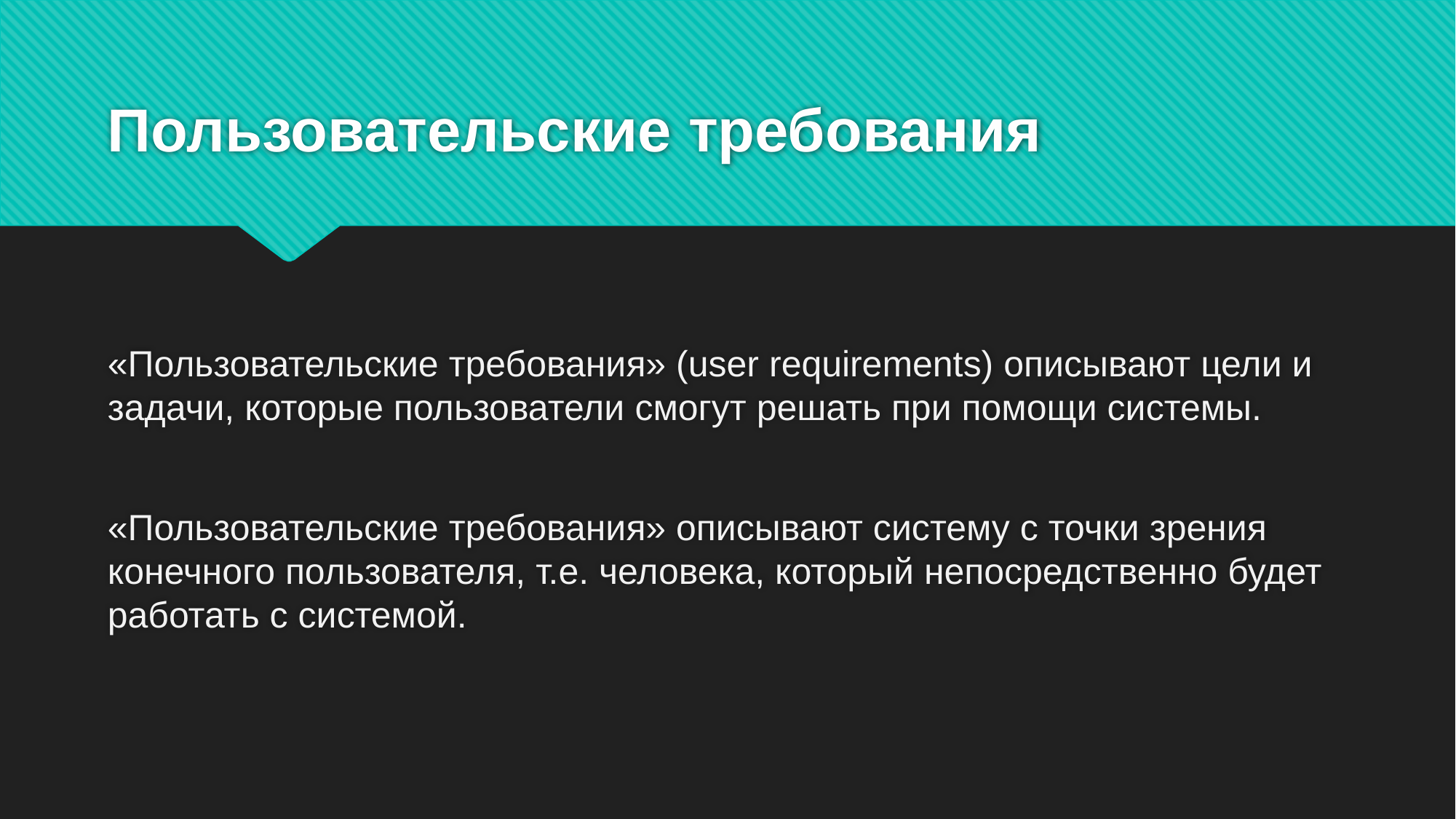

# Пользовательские требования
«Пользовательские требования» (user requirements) описывают цели и задачи, которые пользователи смогут решать при помощи системы.

«Пользовательские требования» описывают систему с точки зрения конечного пользователя, т.е. человека, который непосредственно будет работать с системой.